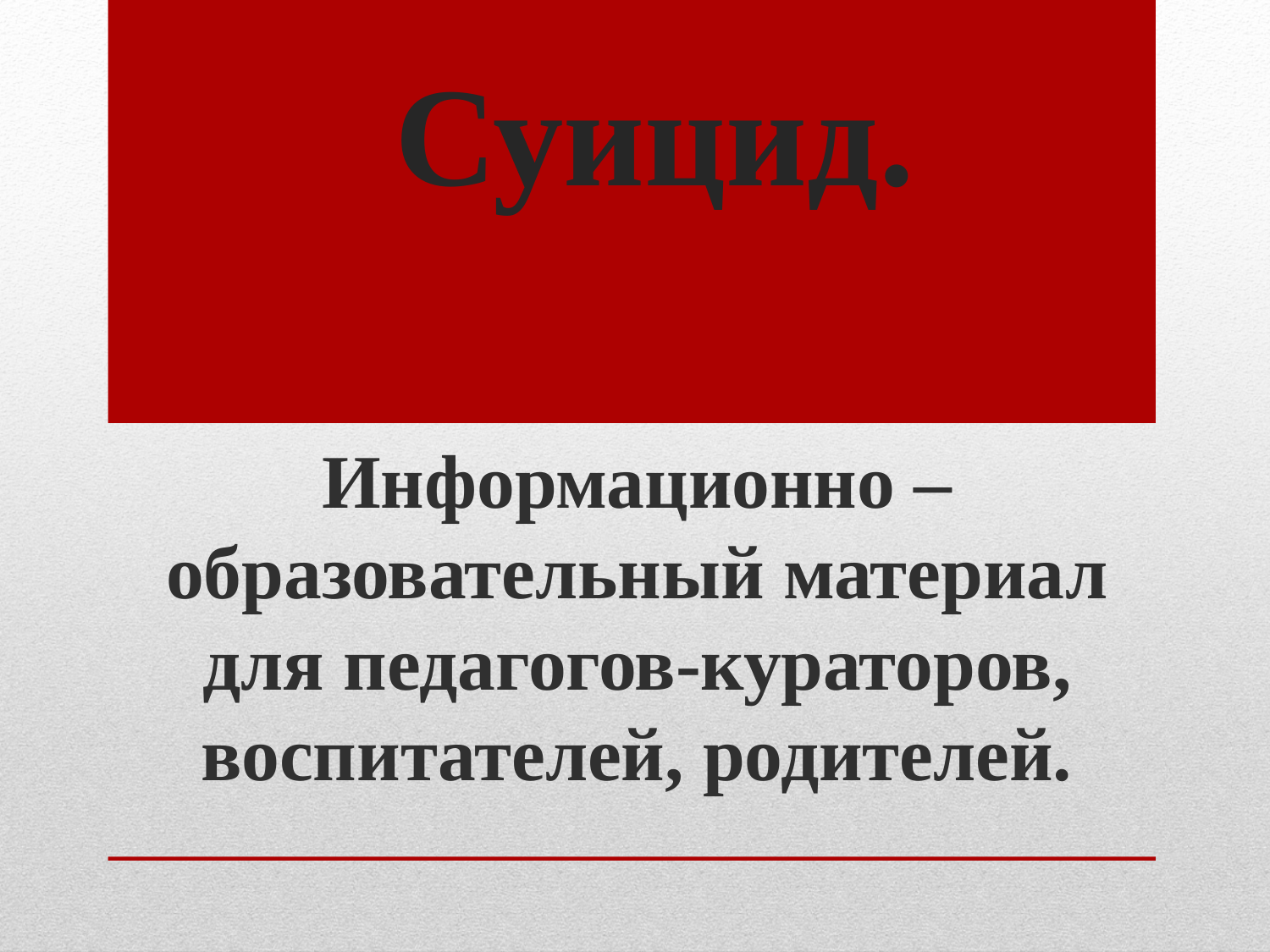

# Суицид.
Информационно – образовательный материал для педагогов-кураторов, воспитателей, родителей.